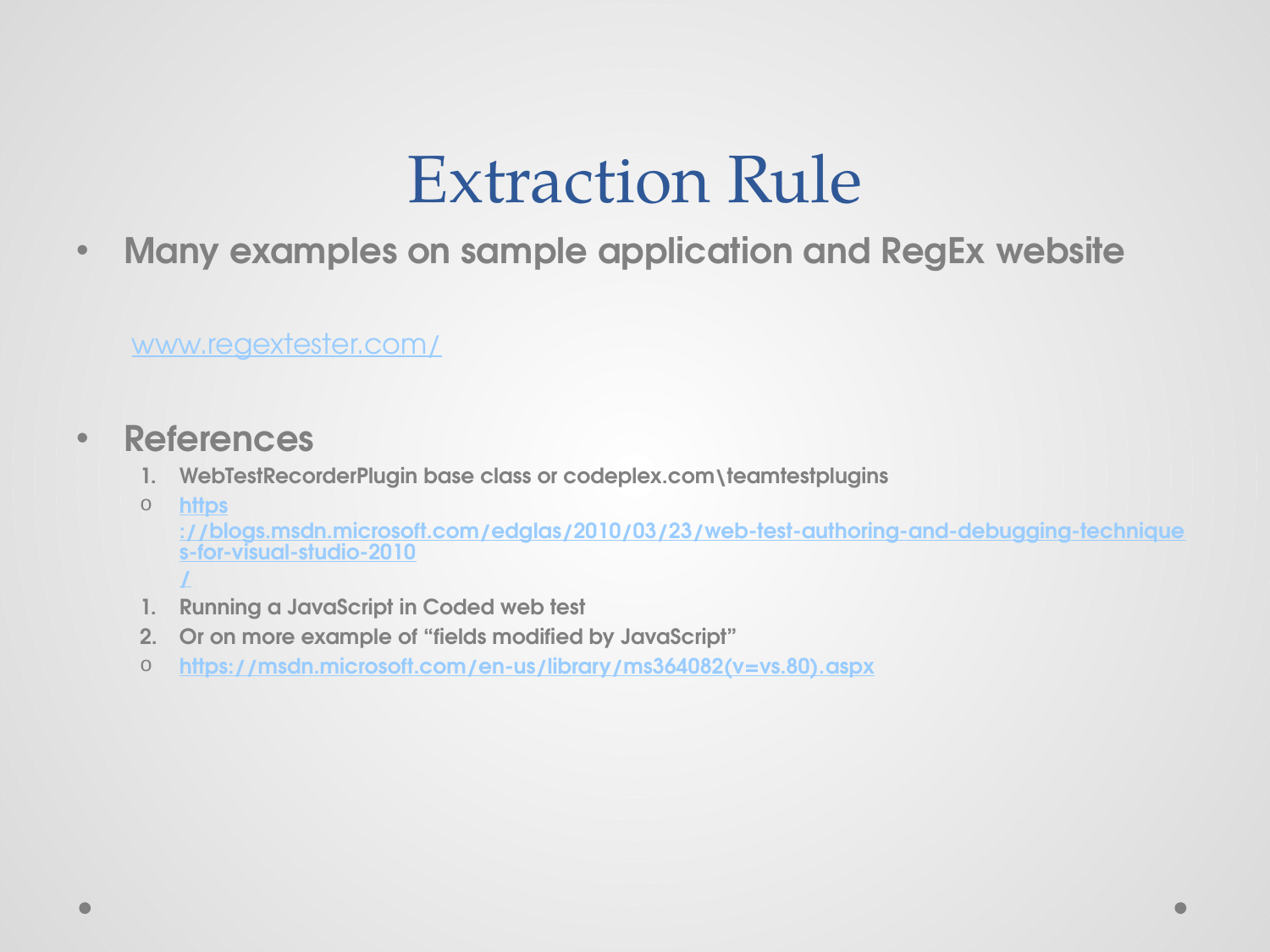

# Extraction Rule
Many examples on sample application and RegEx website

www.regextester.com/

References
WebTestRecorderPlugin base class or codeplex.com\teamtestplugins
https://blogs.msdn.microsoft.com/edglas/2010/03/23/web-test-authoring-and-debugging-techniques-for-visual-studio-2010/
Running a JavaScript in Coded web test
Or on more example of “fields modified by JavaScript”
https://msdn.microsoft.com/en-us/library/ms364082(v=vs.80).aspx